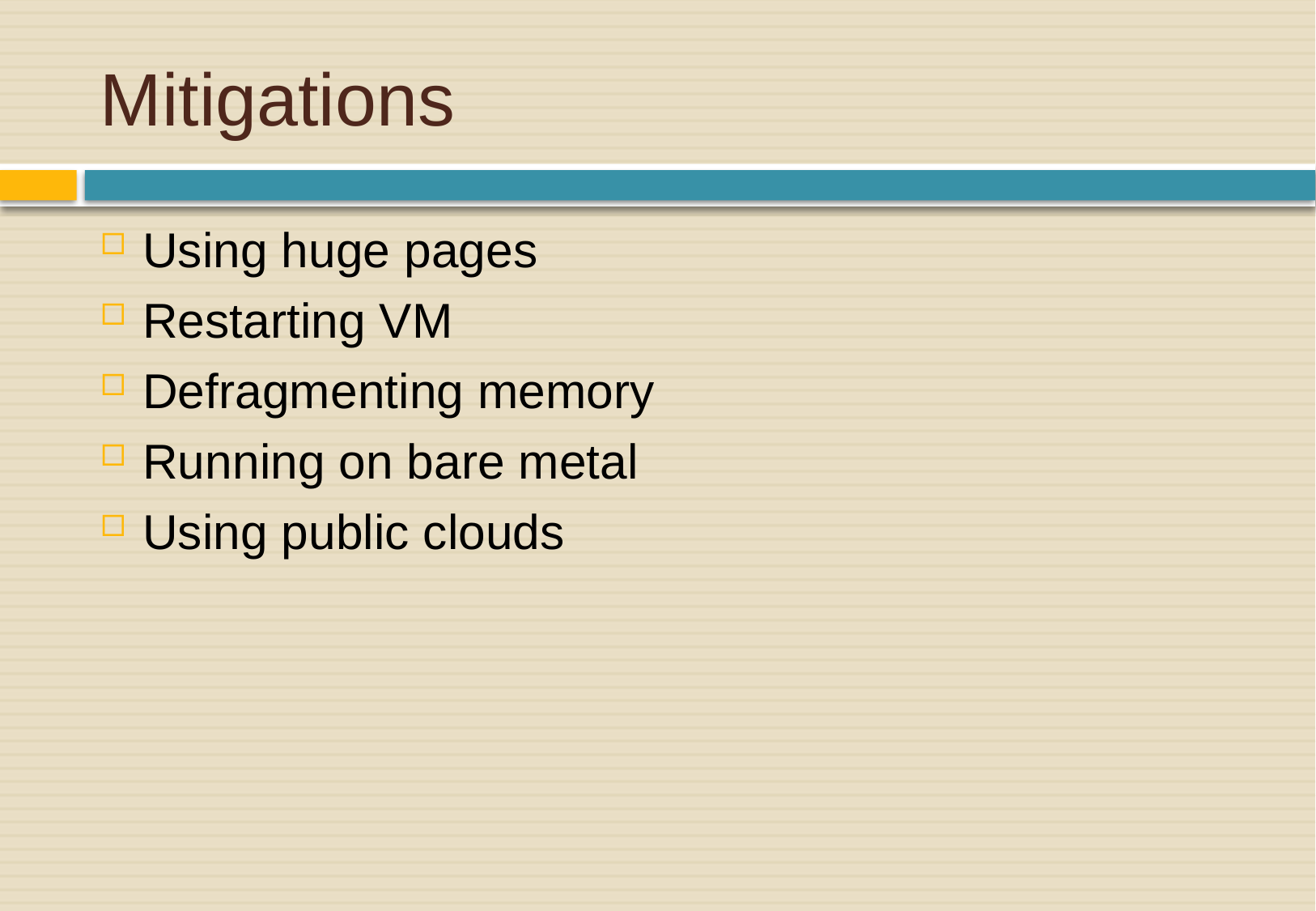

# Mitigations
Using huge pages
Restarting VM
Defragmenting memory
Running on bare metal
Using public clouds